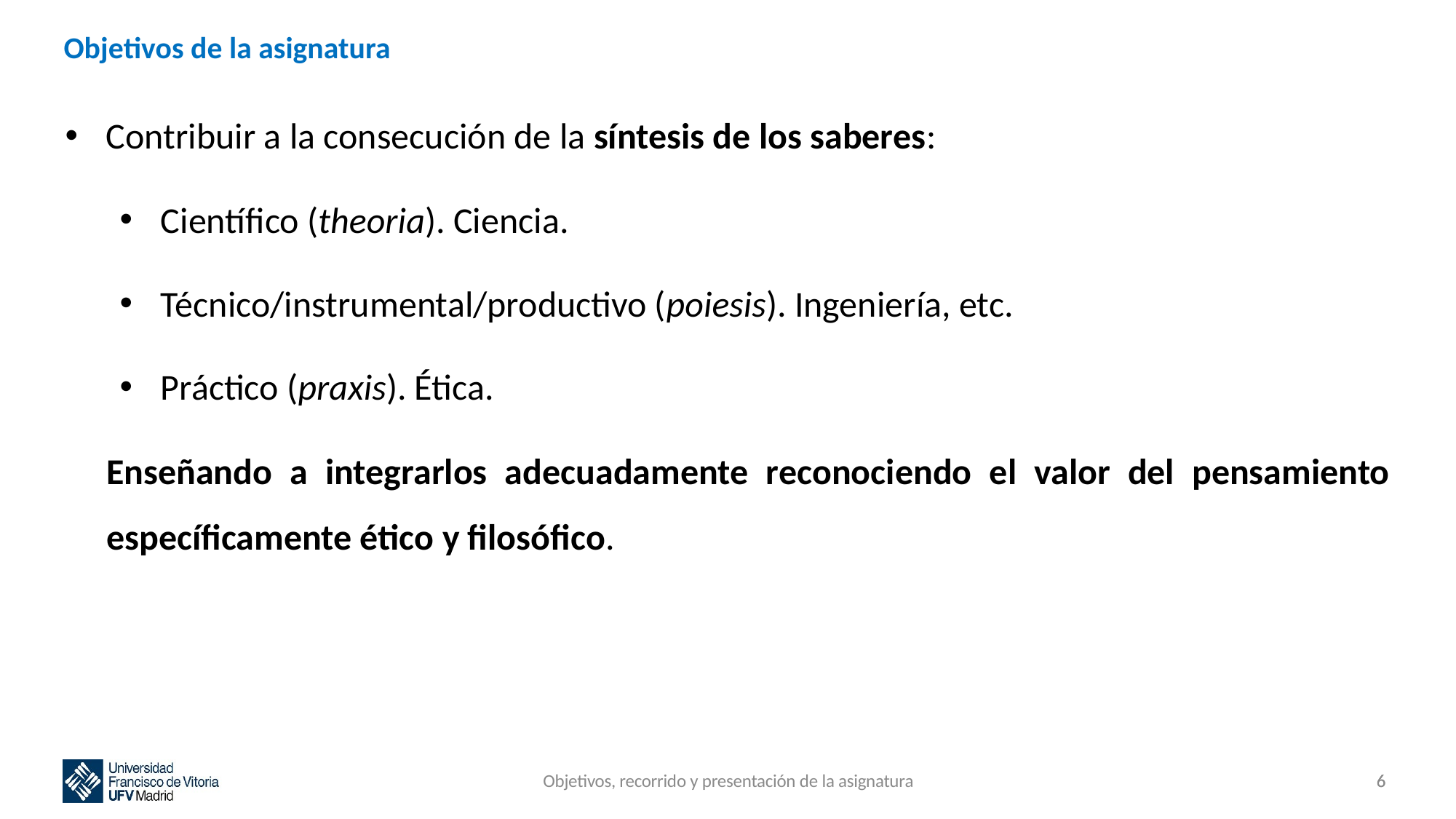

# Objetivos de la asignatura
Contribuir a la consecución de la síntesis de los saberes:
Científico (theoria). Ciencia.
Técnico/instrumental/productivo (poiesis). Ingeniería, etc.
Práctico (praxis). Ética.
Enseñando a integrarlos adecuadamente reconociendo el valor del pensamiento específicamente ético y filosófico.
Objetivos, recorrido y presentación de la asignatura